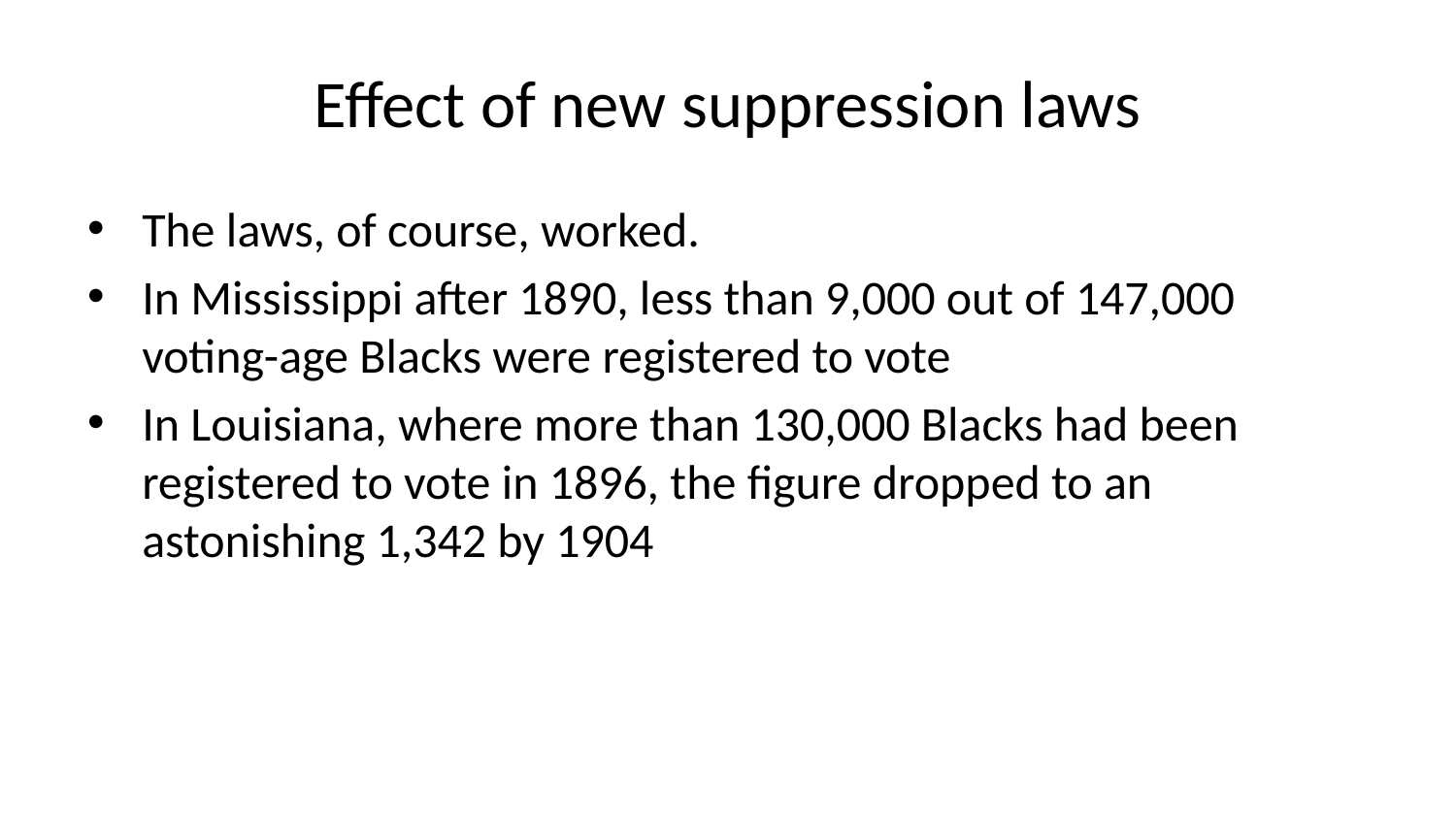

# Effect of new suppression laws
The laws, of course, worked.
In Mississippi after 1890, less than 9,000 out of 147,000 voting-age Blacks were registered to vote
In Louisiana, where more than 130,000 Blacks had been registered to vote in 1896, the figure dropped to an astonishing 1,342 by 1904